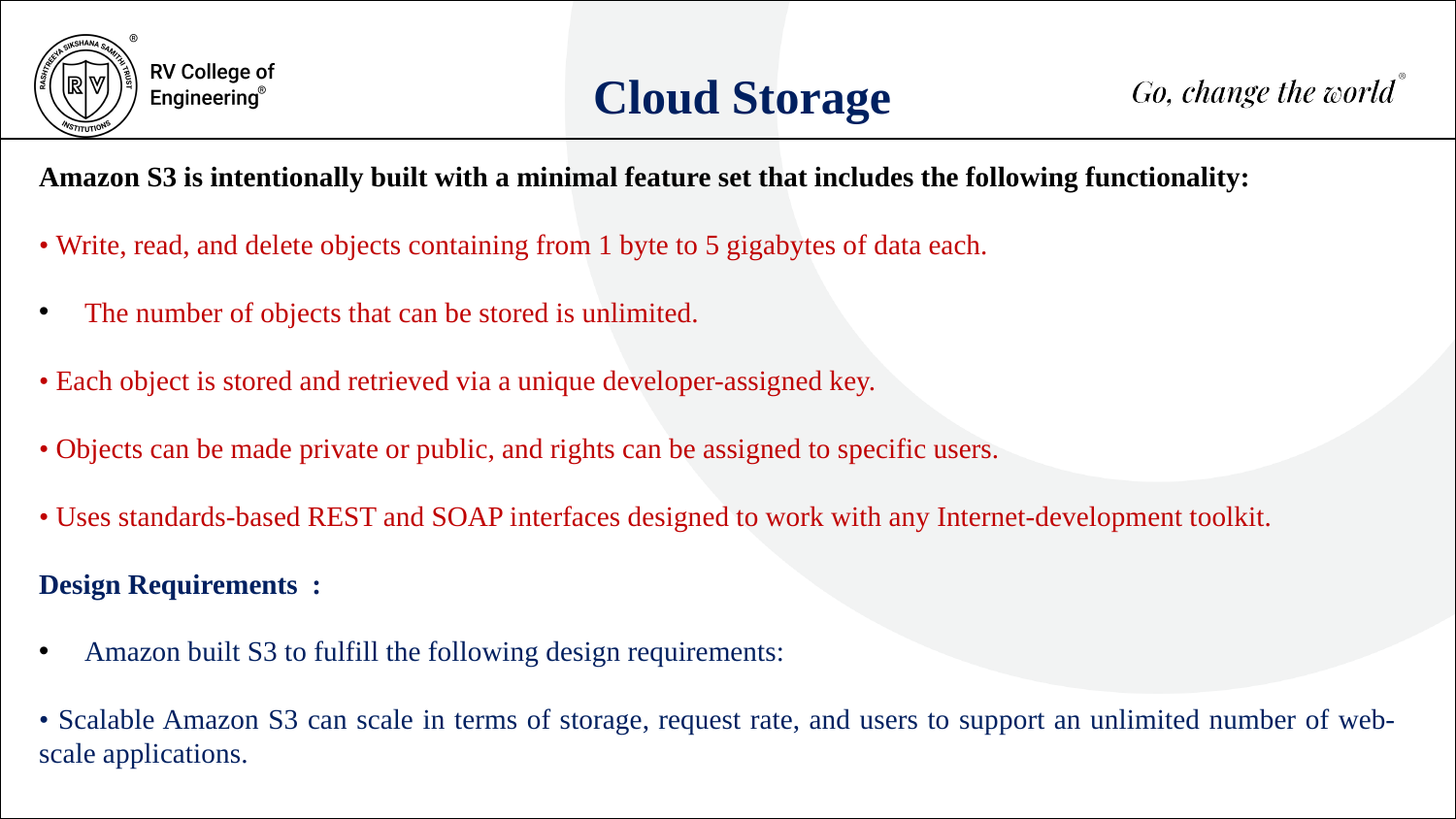

Cloud Storage

Amazon S3 is intentionally built with a minimal feature set that includes the following functionality:

• Write, read, and delete objects containing from 1 byte to 5 gigabytes of data each.

The number of objects that can be stored is unlimited.

• Each object is stored and retrieved via a unique developer-assigned key.

• Objects can be made private or public, and rights can be assigned to specific users.

• Uses standards-based REST and SOAP interfaces designed to work with any Internet-development toolkit.

Design Requirements  :

Amazon built S3 to fulfill the following design requirements:

• Scalable Amazon S3 can scale in terms of storage, request rate, and users to support an unlimited number of web-scale applications.